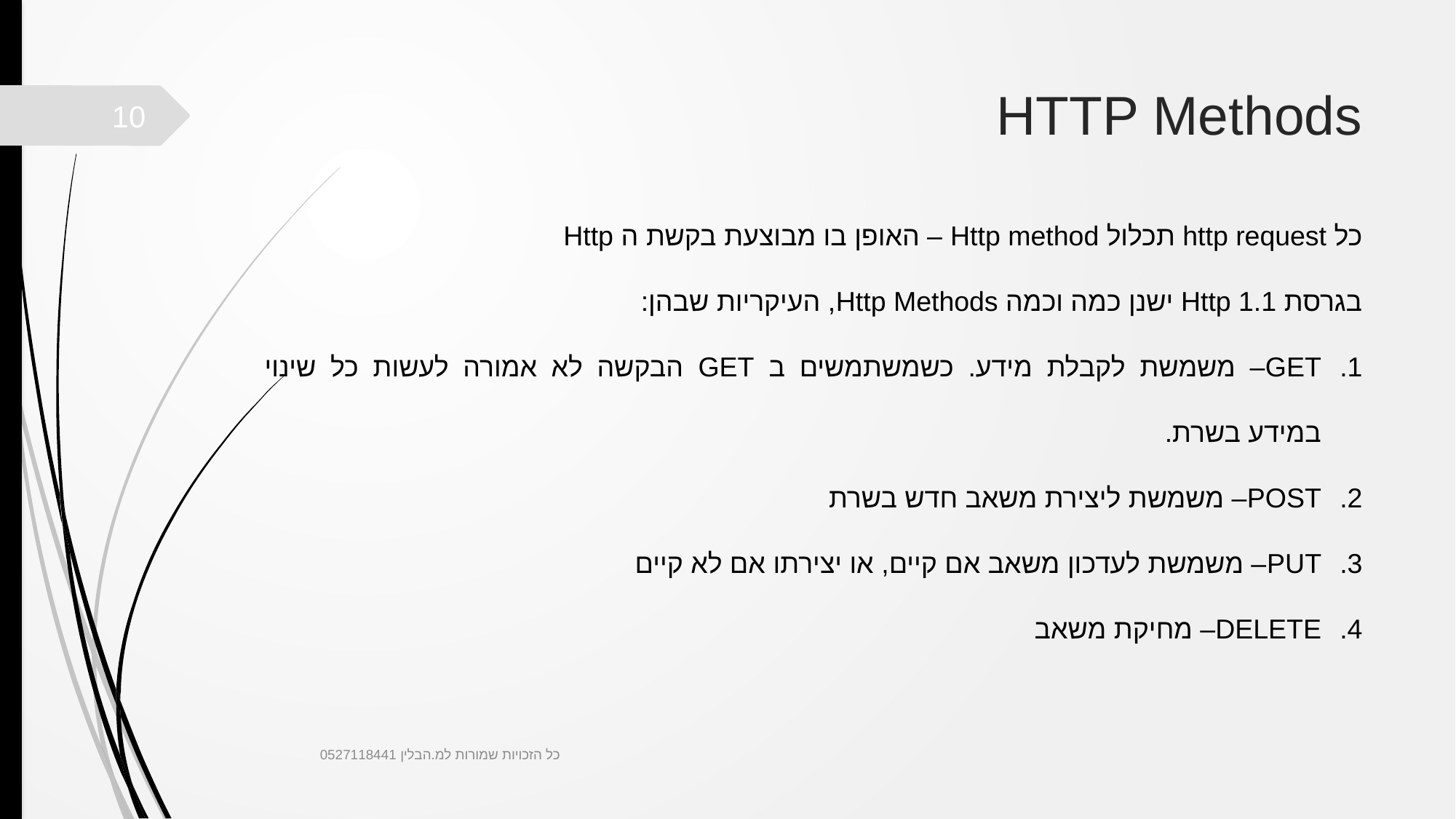

# HTTP Methods
10
כל http request תכלול Http method – האופן בו מבוצעת בקשת ה Http
בגרסת Http 1.1 ישנן כמה וכמה Http Methods, העיקריות שבהן:
GET– משמשת לקבלת מידע. כשמשתמשים ב GET הבקשה לא אמורה לעשות כל שינוי במידע בשרת.
POST– משמשת ליצירת משאב חדש בשרת
PUT– משמשת לעדכון משאב אם קיים, או יצירתו אם לא קיים
DELETE– מחיקת משאב

כל הזכויות שמורות למ.הבלין 0527118441